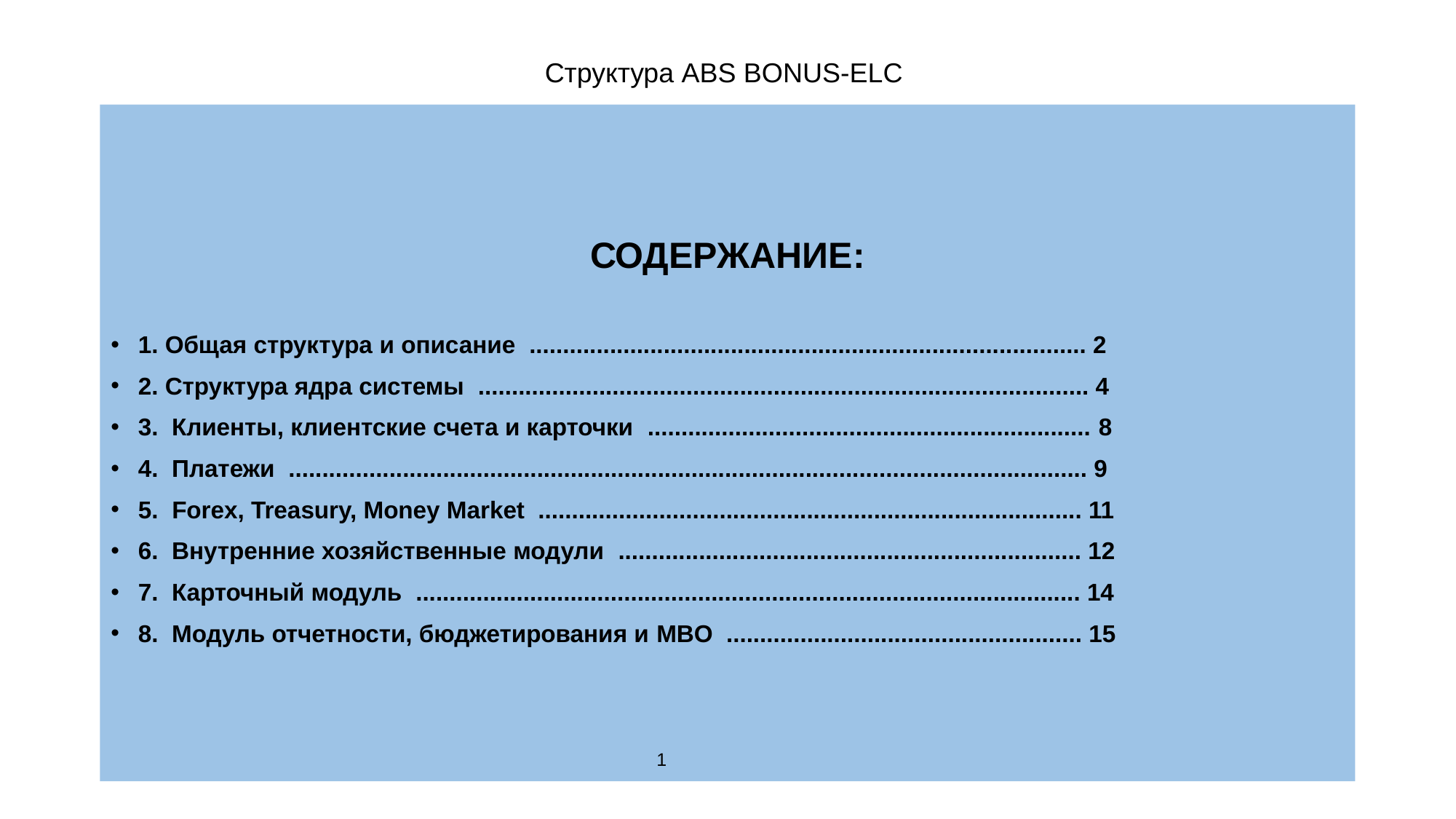

# Структура ABS BONUS-ELC

СОДЕРЖАНИЕ:

1. Общая структура и описание  ................................................................................... 2
2. Структура ядра системы  ........................................................................................... 4
3.  Клиенты, клиентские счета и карточки  .................................................................. 8
4.  Платежи  ....................................................................................................................... 9
5.  Forex, Treasury, Money Market  ................................................................................. 11
6.  Внутренние хозяйственные модули  ..................................................................... 12
7.  Карточный модуль  ................................................................................................... 14
8.  Модуль отчетности, бюджетирования и MBO  ..................................................... 15

					1